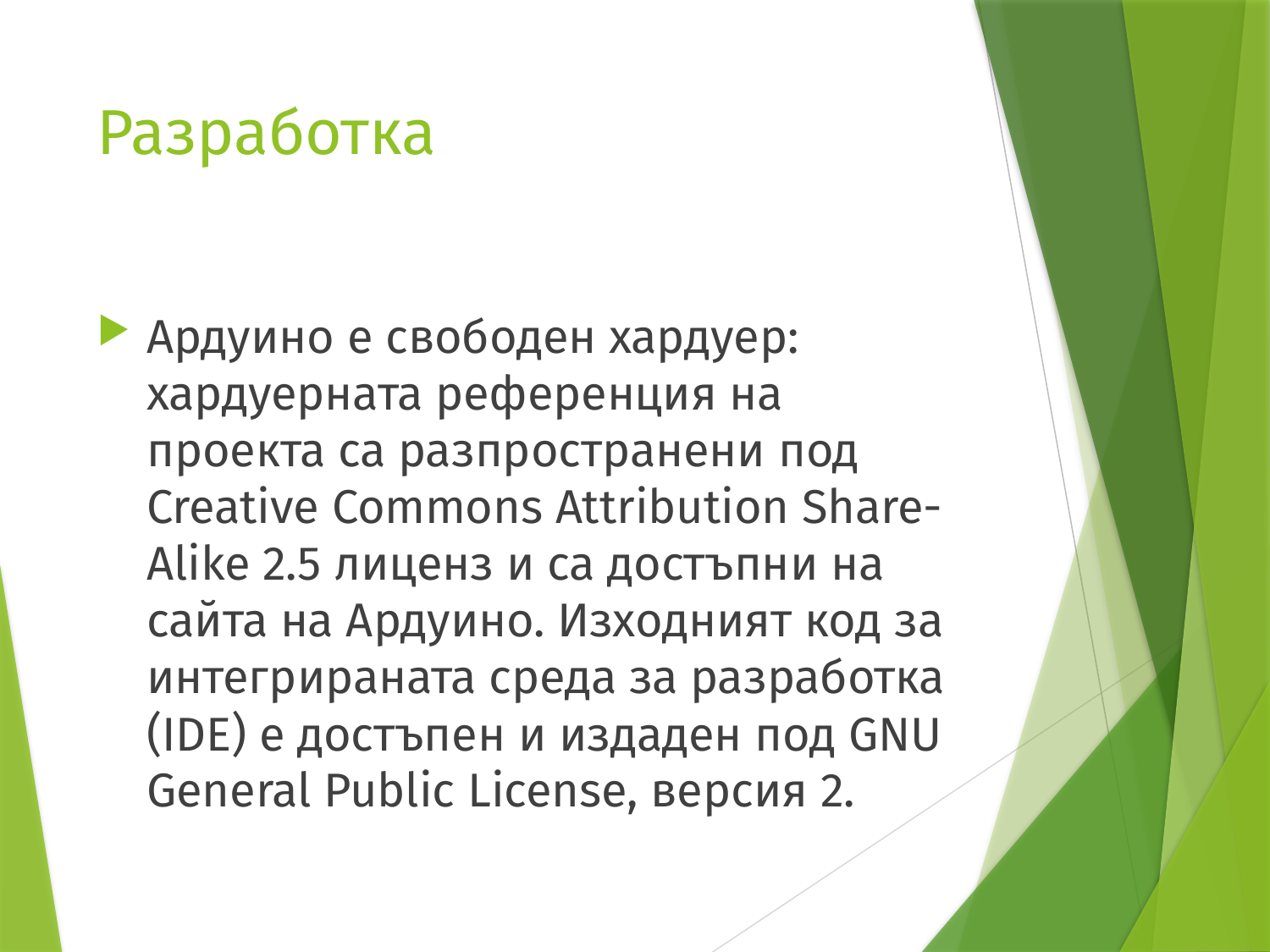

# Разработка
Ардуино е свободен хардуер: хардуерната референция на проекта са разпространени под Creative Commons Attribution Share-Alike 2.5 лиценз и са достъпни на сайта на Ардуино. Изходният код за интегрираната среда за разработка (IDE) е достъпен и издаден под GNU General Public License, версия 2.